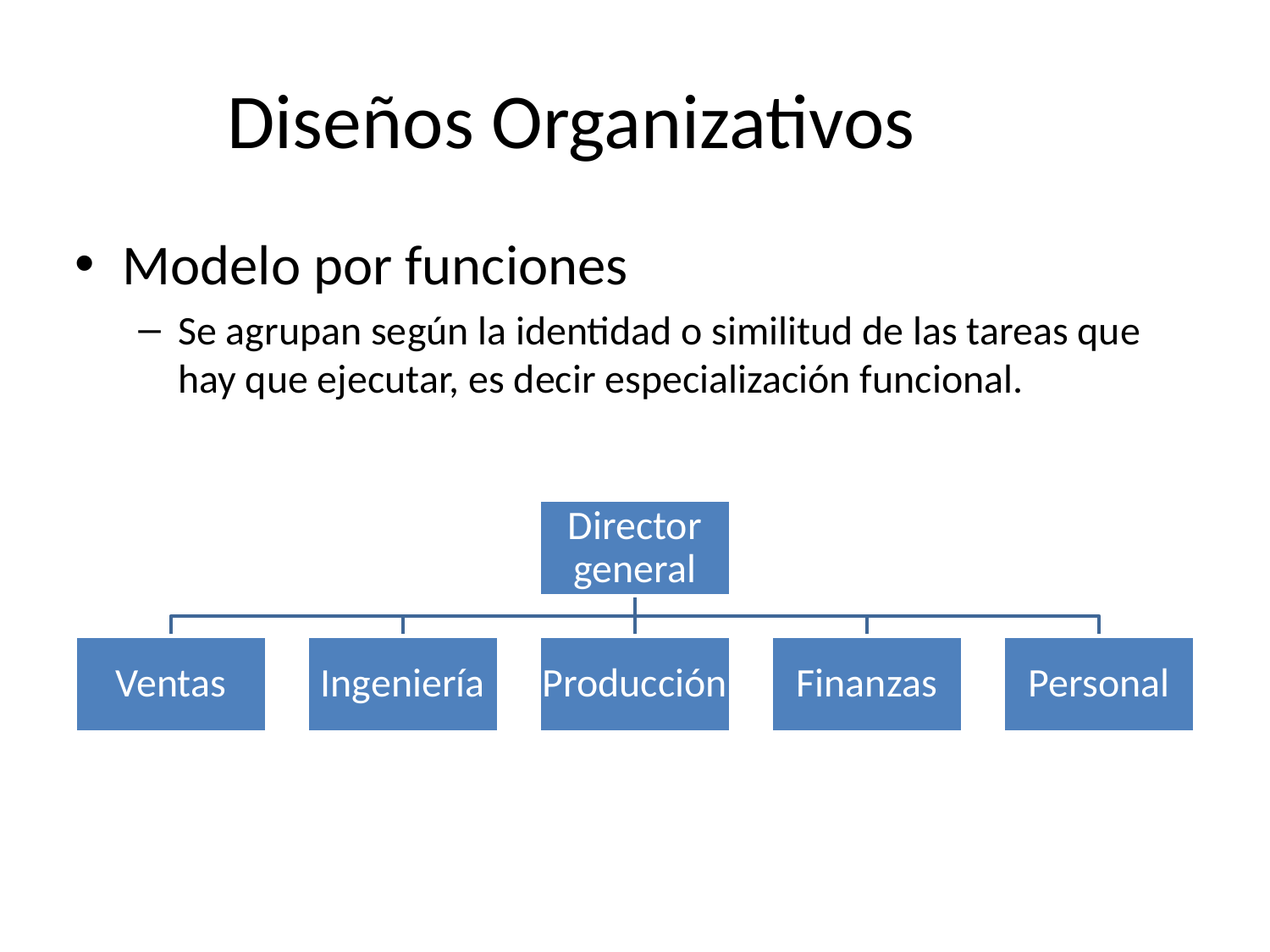

Diseños Organizativos
Modelo por funciones
Se agrupan según la identidad o similitud de las tareas que hay que ejecutar, es decir especialización funcional.

Director general
Ventas
Ingeniería
Producción
Finanzas
Personal